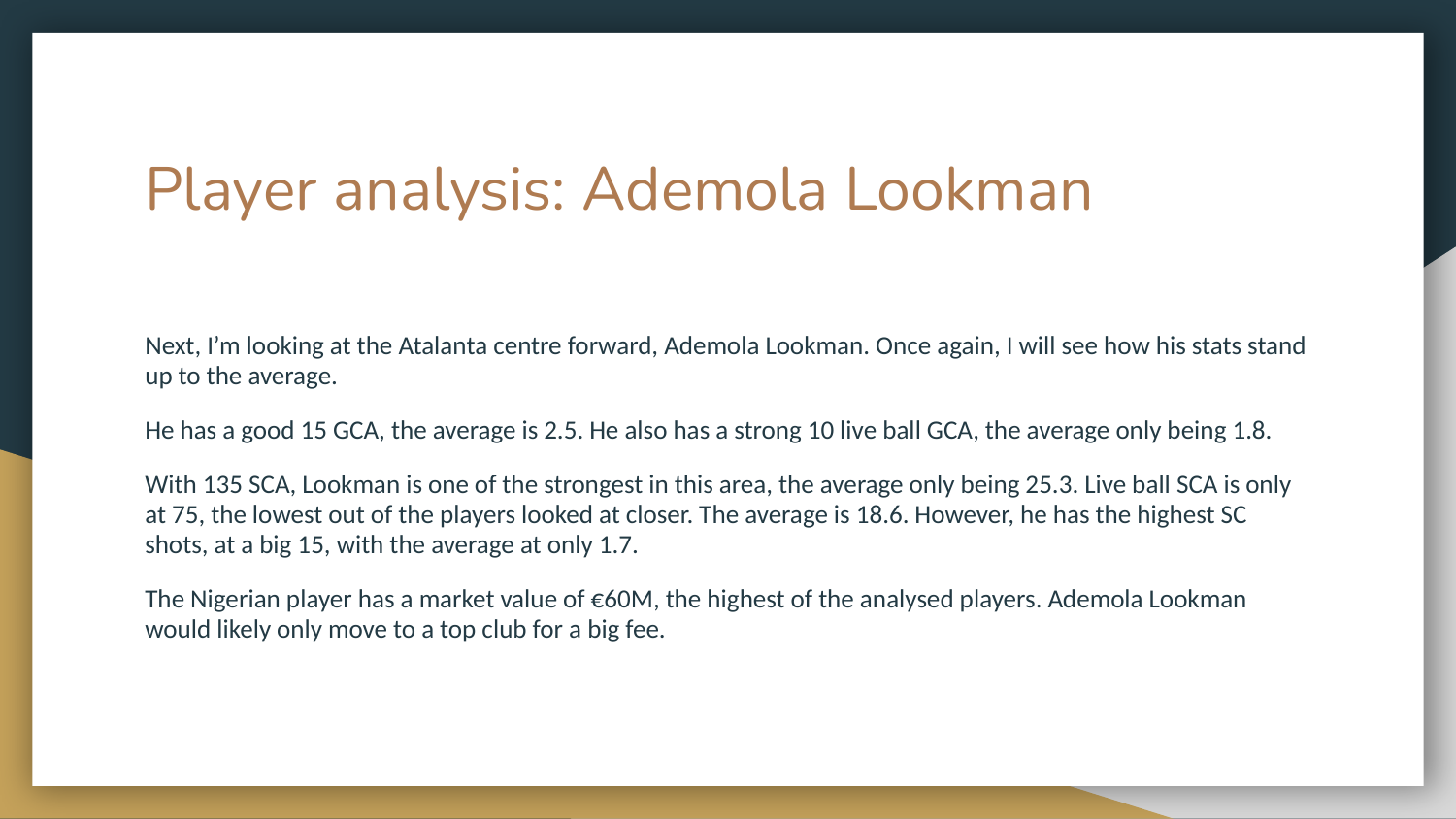

# Player analysis: Ademola Lookman
Next, I’m looking at the Atalanta centre forward, Ademola Lookman. Once again, I will see how his stats stand up to the average.
He has a good 15 GCA, the average is 2.5. He also has a strong 10 live ball GCA, the average only being 1.8.
With 135 SCA, Lookman is one of the strongest in this area, the average only being 25.3. Live ball SCA is only at 75, the lowest out of the players looked at closer. The average is 18.6. However, he has the highest SC shots, at a big 15, with the average at only 1.7.
The Nigerian player has a market value of €60M, the highest of the analysed players. Ademola Lookman would likely only move to a top club for a big fee.